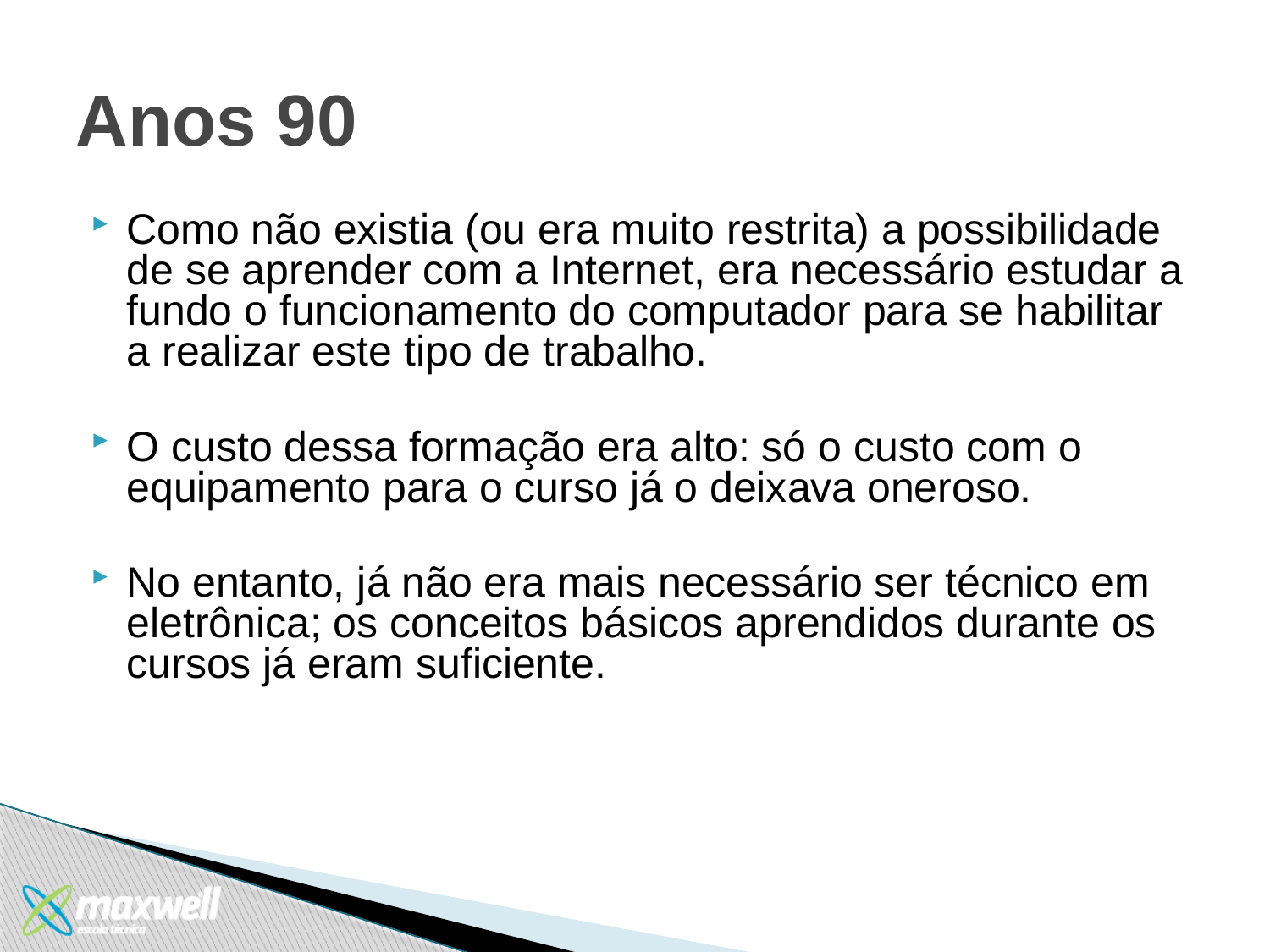

# Anos 90
Como não existia (ou era muito restrita) a possibilidade de se aprender com a Internet, era necessário estudar a fundo o funcionamento do computador para se habilitar a realizar este tipo de trabalho.

O custo dessa formação era alto: só o custo com o equipamento para o curso já o deixava oneroso.

No entanto, já não era mais necessário ser técnico em eletrônica; os conceitos básicos aprendidos durante os cursos já eram suficiente.